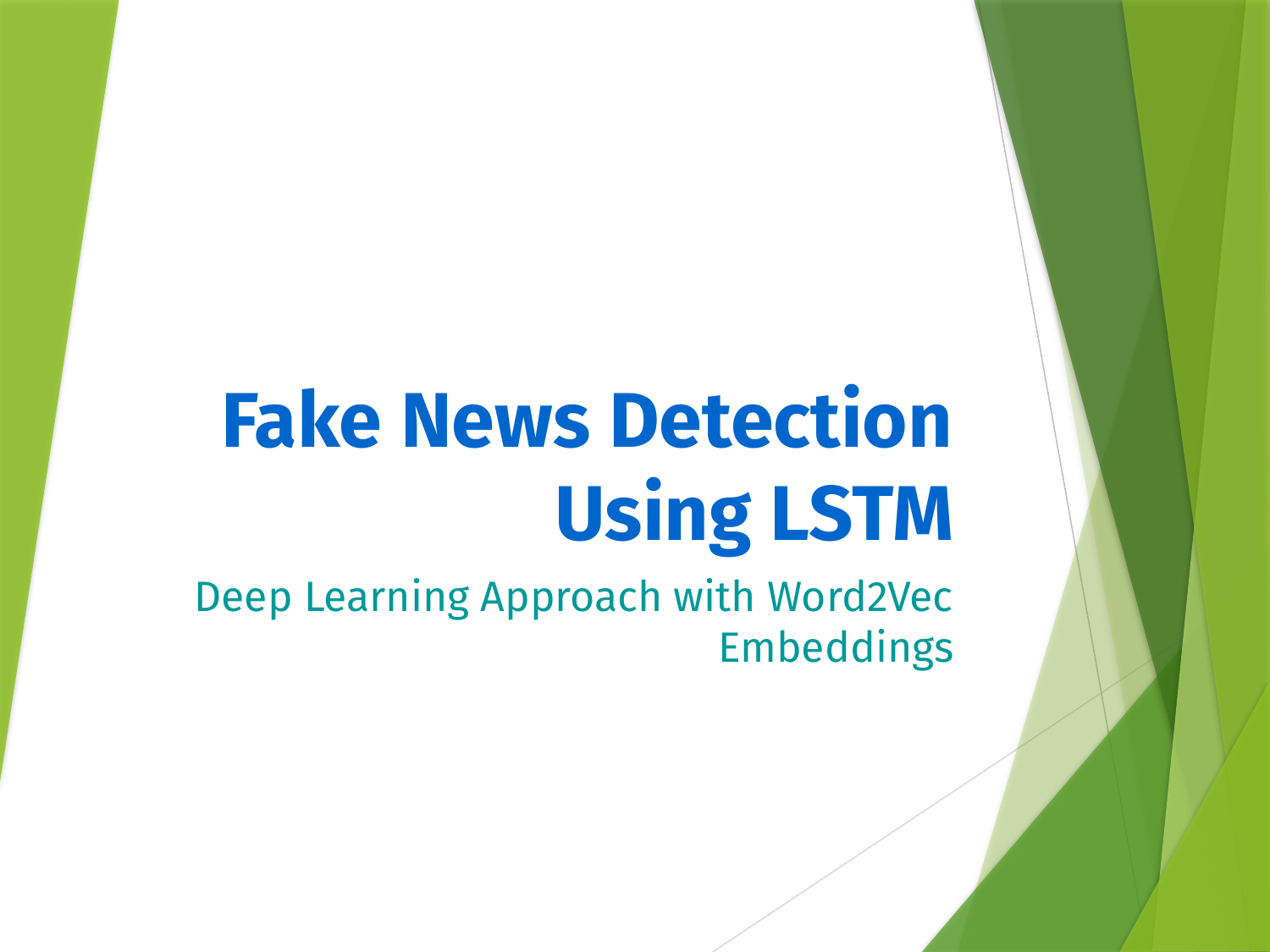

# Fake News Detection Using LSTM
Deep Learning Approach with Word2Vec Embeddings